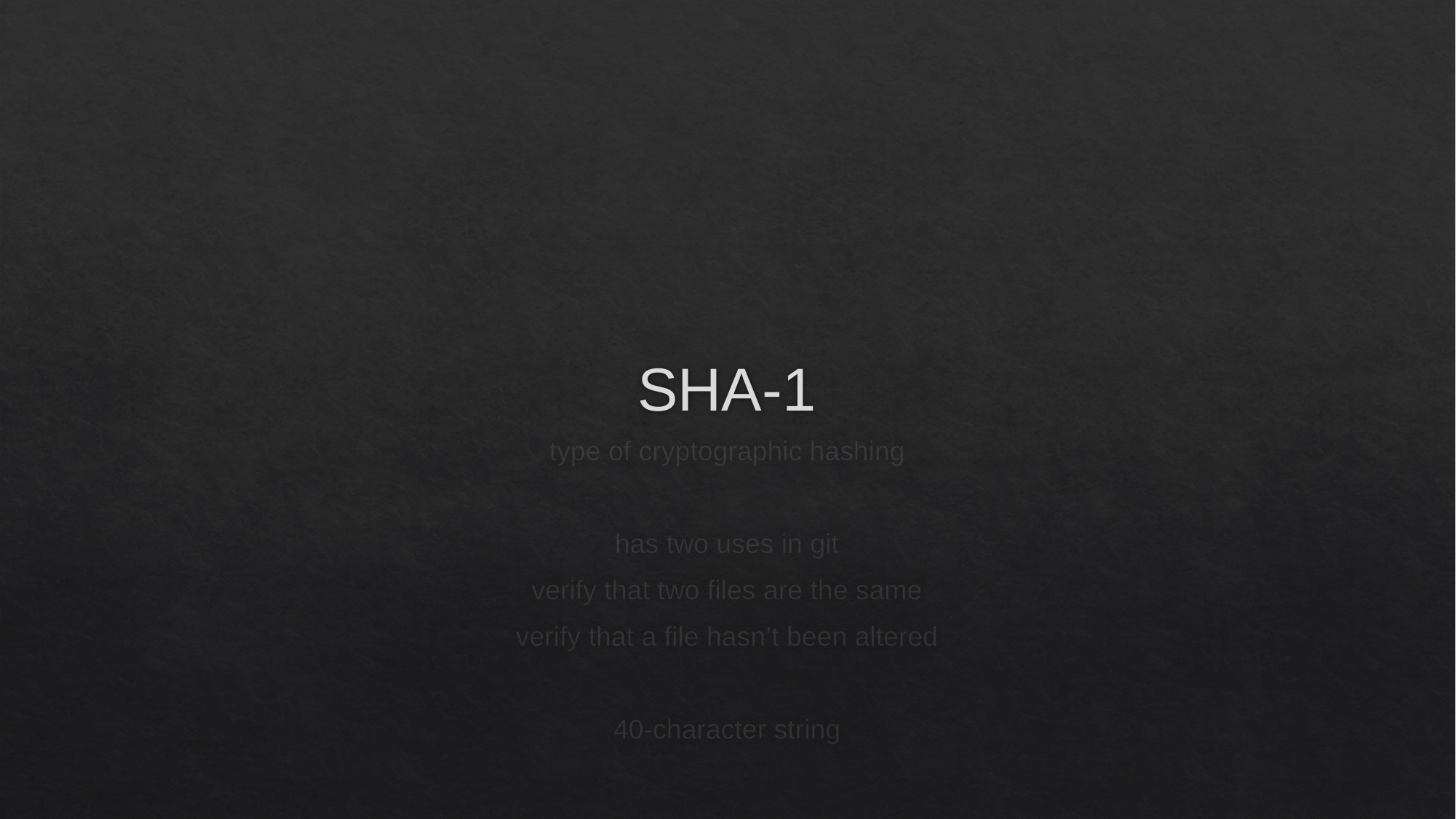

# SHA-1
type of cryptographic hashing

has two uses in git
verify that two files are the same
verify that a file hasn’t been altered

40-character string